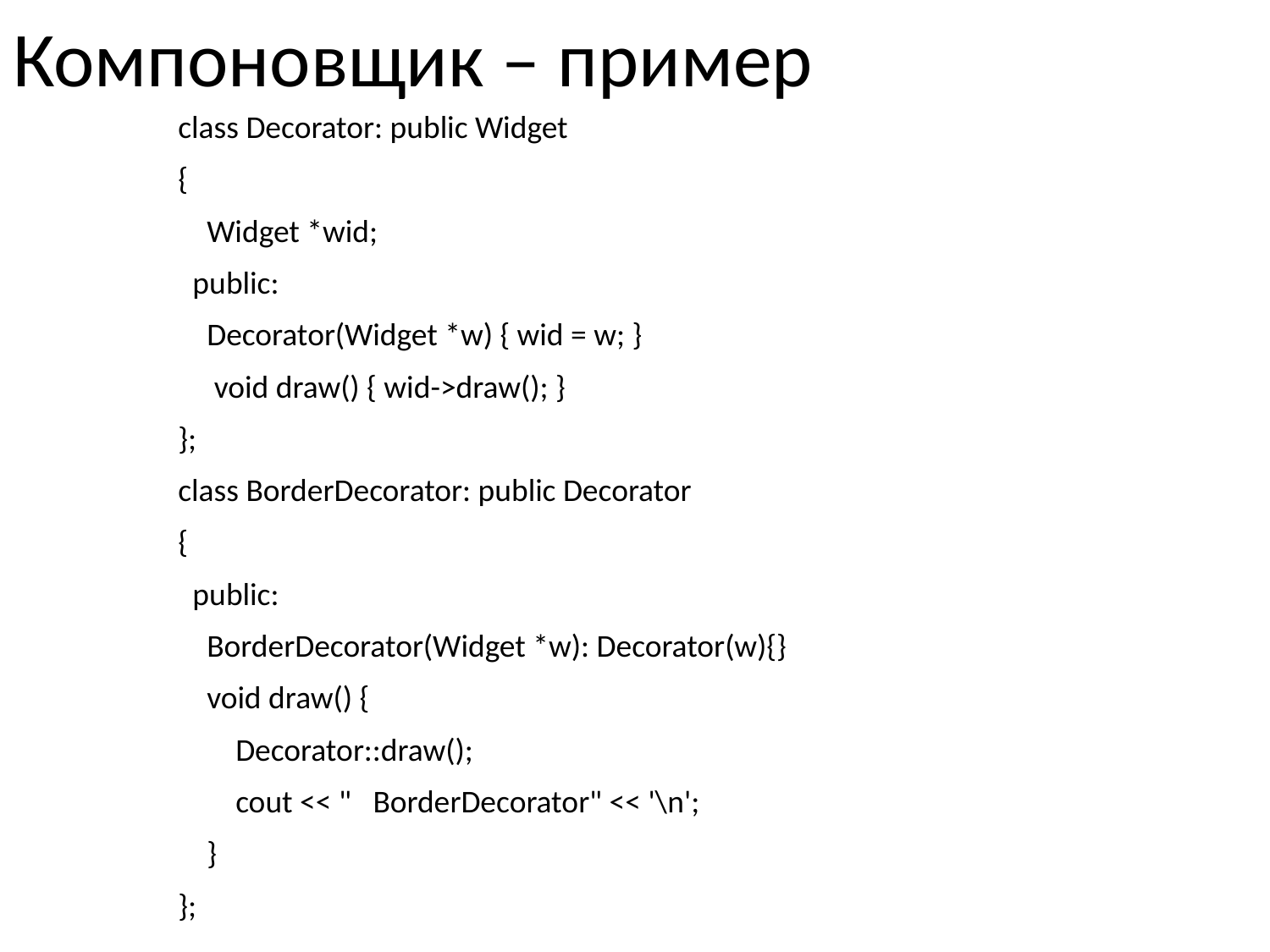

# Компоновщик – пример
class Decorator: public Widget
{
    Widget *wid;
  public:
    Decorator(Widget *w) { wid = w; }
     void draw() { wid->draw(); }
};
class BorderDecorator: public Decorator
{
  public:
    BorderDecorator(Widget *w): Decorator(w){}
    void draw() {
        Decorator::draw();
        cout << "   BorderDecorator" << '\n';
    }
};